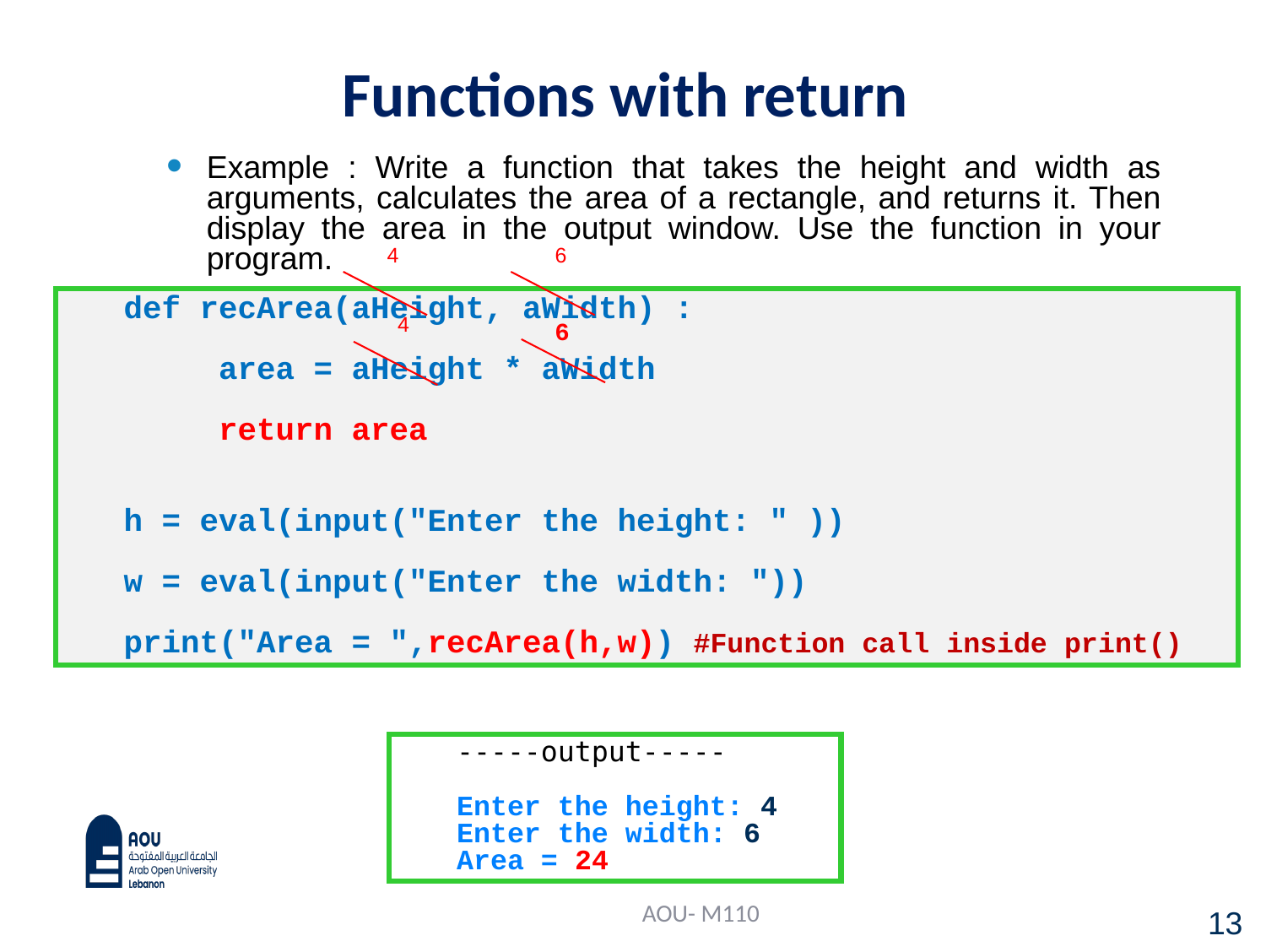

Functions with return
Example : Write a function that takes the height and width as arguments, calculates the area of a rectangle, and returns it. Then display the area in the output window. Use the function in your program.
6
4
def recArea(aHeight, aWidth) :

     area = aHeight * aWidth

     return area

h = eval(input("Enter the height: " ))

w = eval(input("Enter the width: "))

print("Area = ",recArea(h,w)) #Function call inside print()
4
6
-----output-----

Enter the height: 4
Enter the width: 6
Area = 24
AOU- M110
13